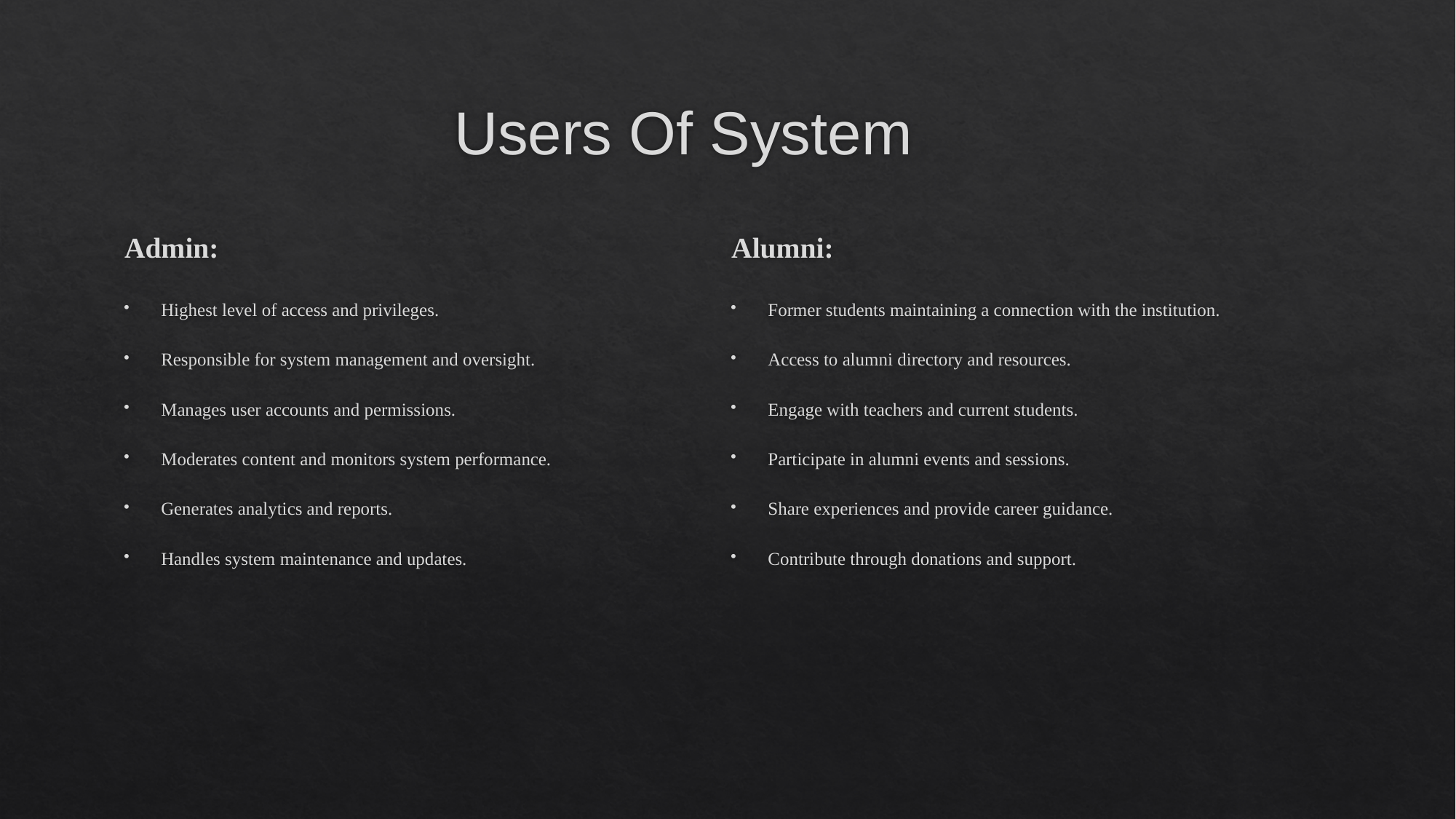

# Users Of System
Admin:
Highest level of access and privileges.
Responsible for system management and oversight.
Manages user accounts and permissions.
Moderates content and monitors system performance.
Generates analytics and reports.
Handles system maintenance and updates.

Alumni:
Former students maintaining a connection with the institution.
Access to alumni directory and resources.
Engage with teachers and current students.
Participate in alumni events and sessions.
Share experiences and provide career guidance.
Contribute through donations and support.